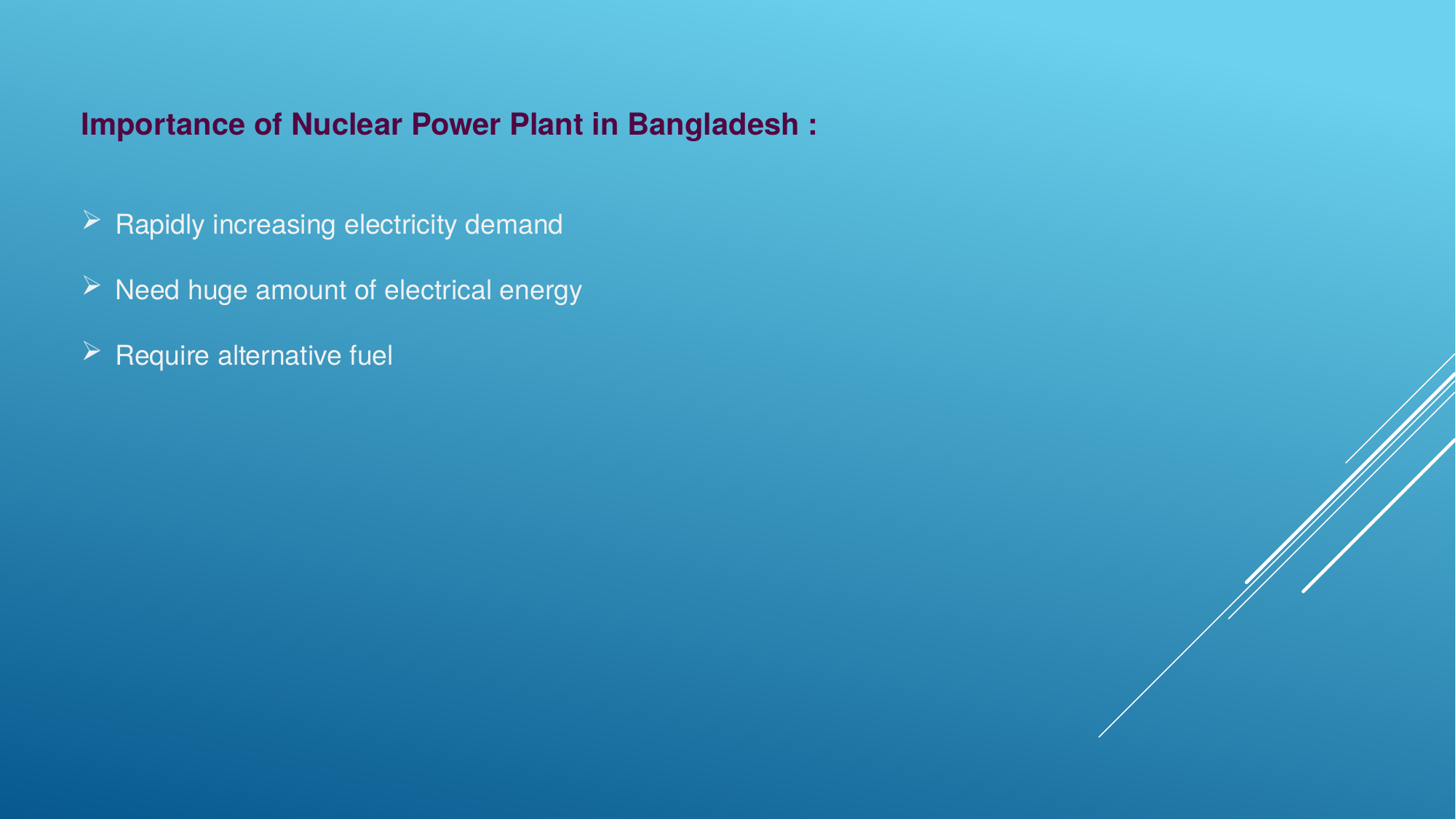

Importance of Nuclear Power Plant in Bangladesh :

Rapidly increasing electricity demand

Need huge amount of electrical energy

Require alternative fuel